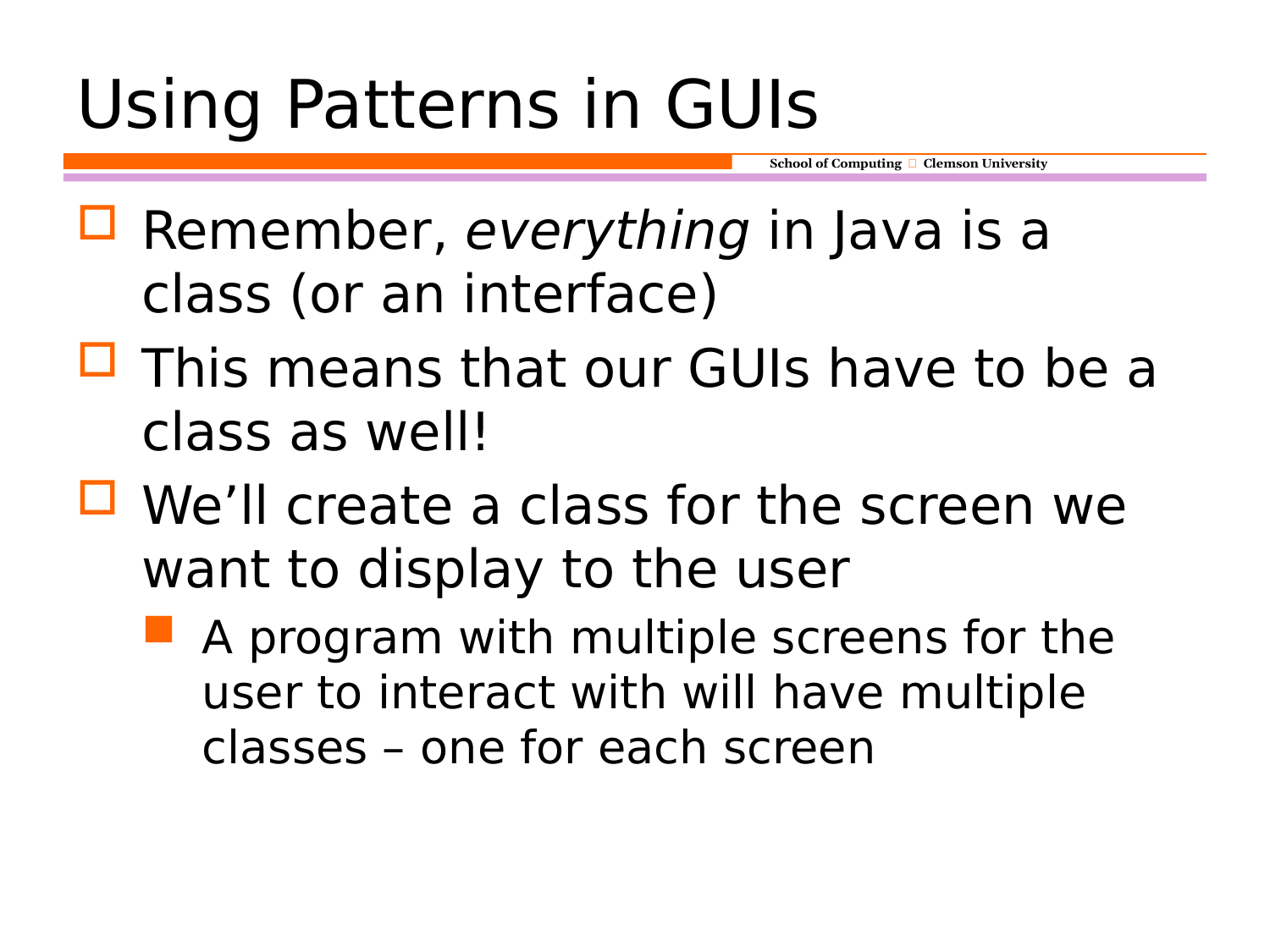

# Using Patterns in GUIs
Remember, everything in Java is a class (or an interface)
This means that our GUIs have to be a class as well!
We’ll create a class for the screen we want to display to the user
A program with multiple screens for the user to interact with will have multiple classes – one for each screen